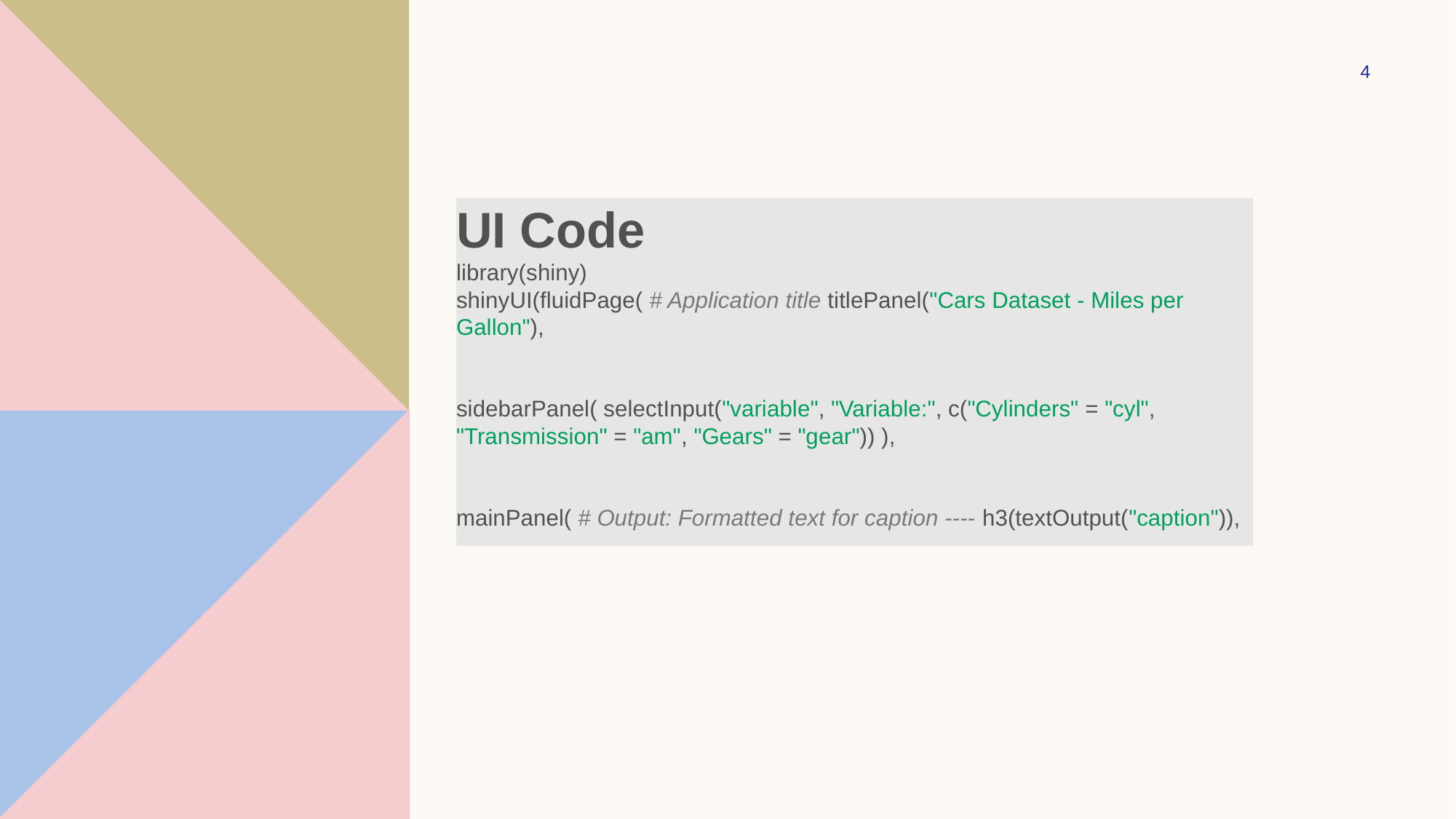

4
UI Code
library(shiny)
shinyUI(fluidPage( # Application title titlePanel("Cars Dataset - Miles per Gallon"),

sidebarPanel( selectInput("variable", "Variable:", c("Cylinders" = "cyl", "Transmission" = "am", "Gears" = "gear")) ),

mainPanel( # Output: Formatted text for caption ---- h3(textOutput("caption")),